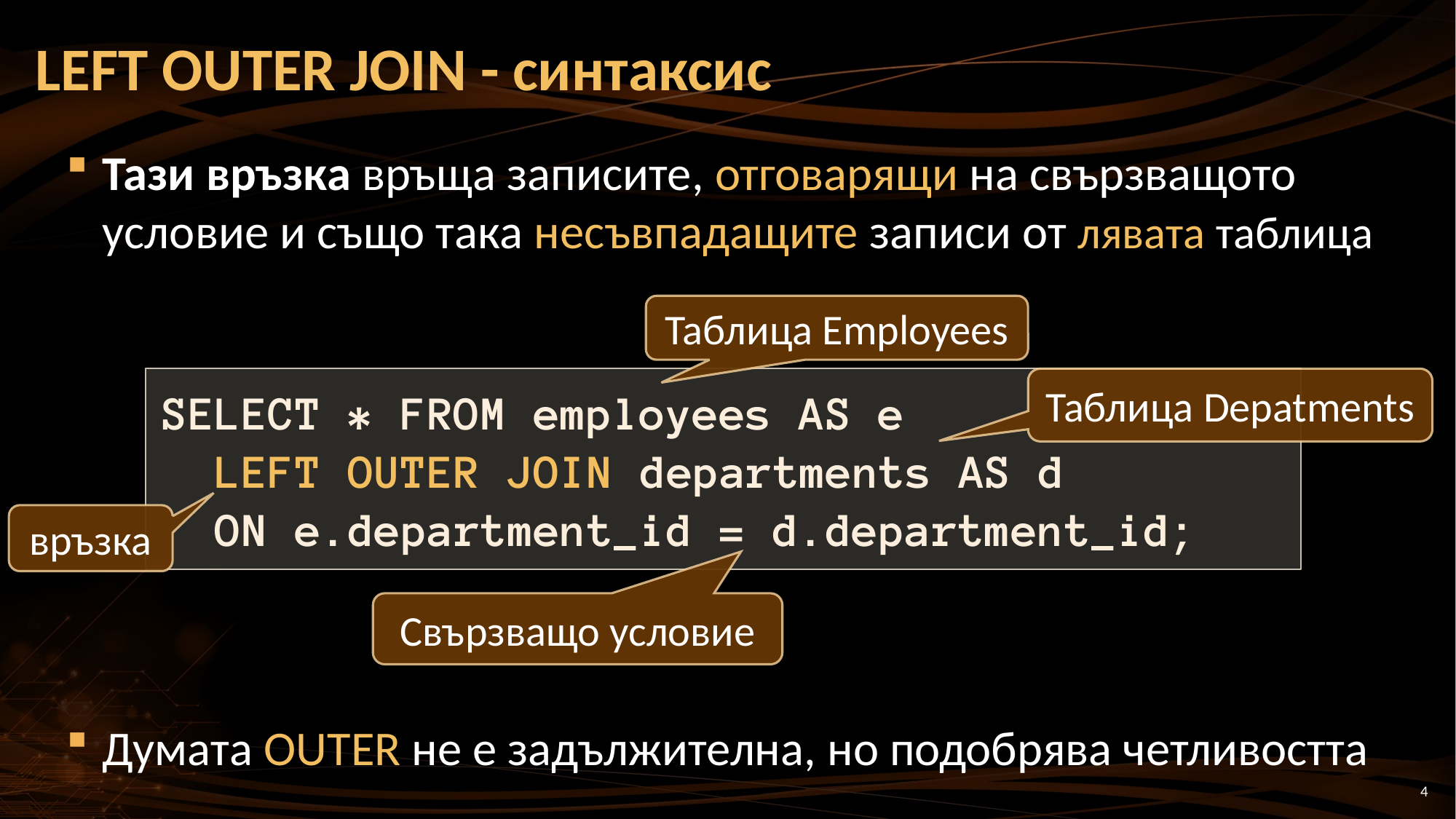

# LEFT OUTER JOIN - синтаксис
Тази връзка връща записите, отговарящи на свързващото условие и също така несъвпадащите записи от лявата таблица

Думата OUTER не е задължителна, но подобрява четливостта
Таблица Employees
SELECT * FROM employees AS e
  LEFT OUTER JOIN departments AS d
  ON e.department_id = d.department_id;
Таблица Depatments
връзка
Свързващо условие
4